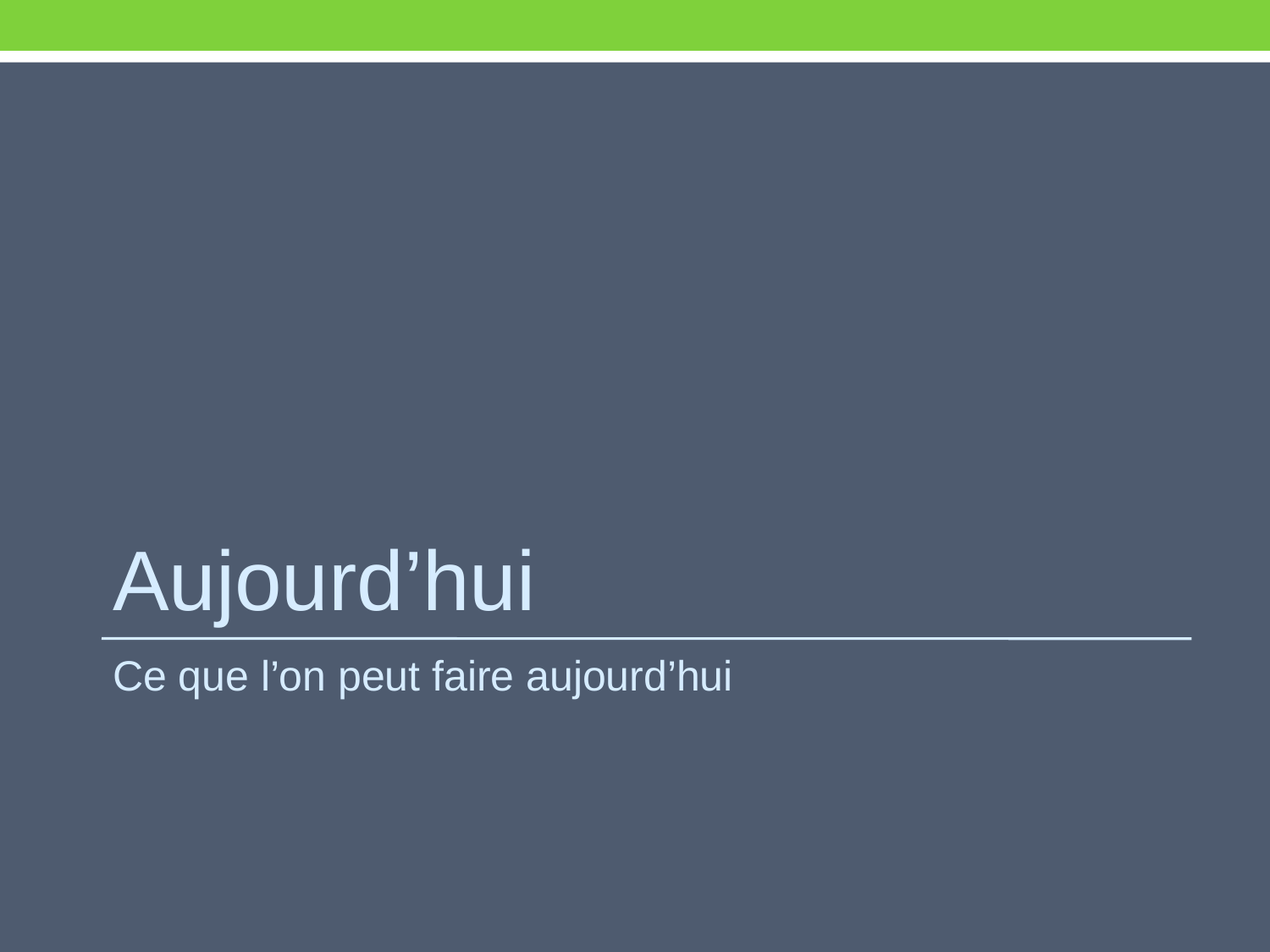

Aujourd’hui
Ce que l’on peut faire aujourd’hui